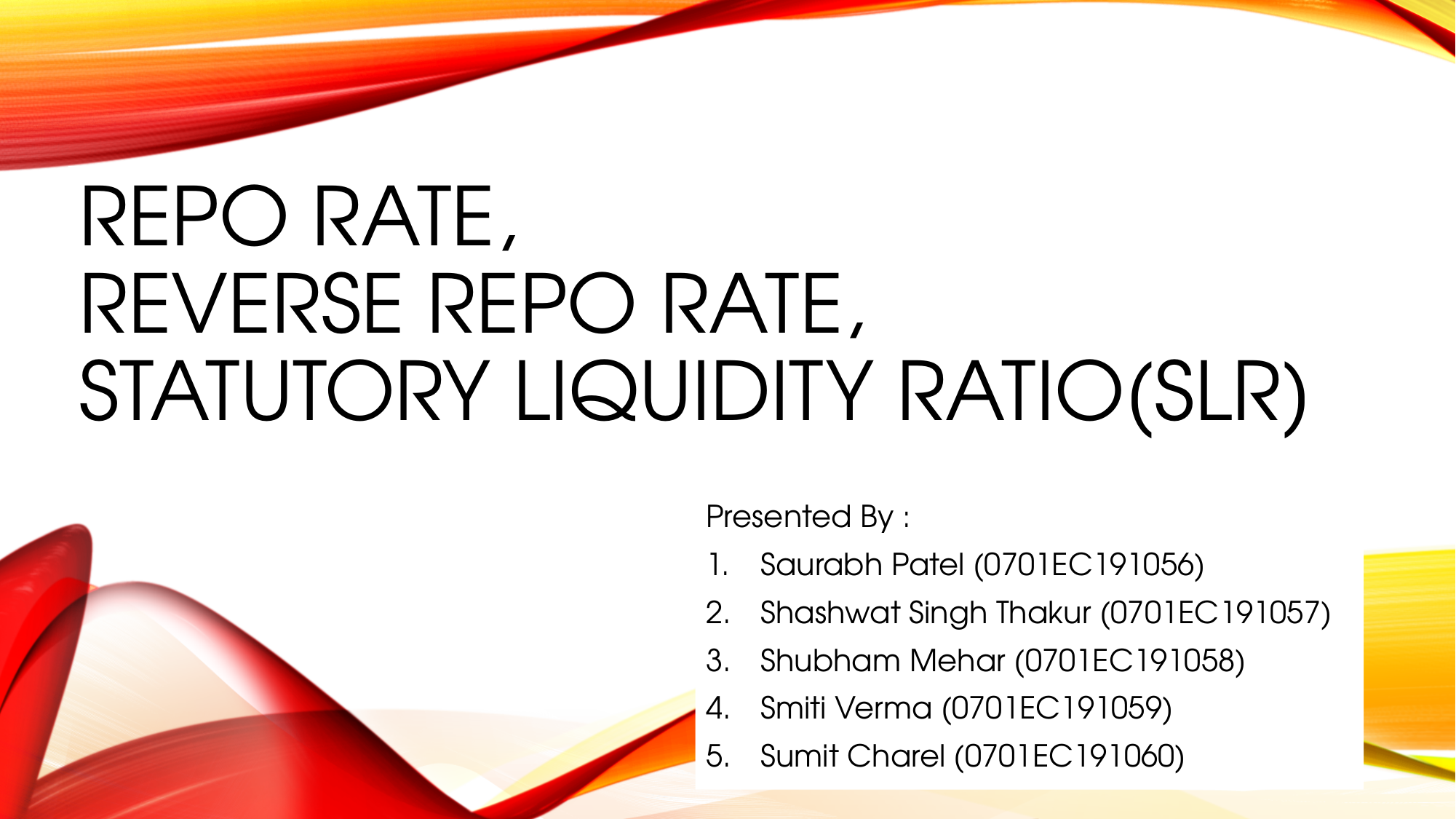

# Repo rate, reverse repo rate, statutory liquidity ratio(slr)
Presented By :
Saurabh Patel (0701EC191056)
Shashwat Singh Thakur (0701EC191057)
Shubham Mehar (0701EC191058)
Smiti Verma (0701EC191059)
Sumit Charel (0701EC191060)